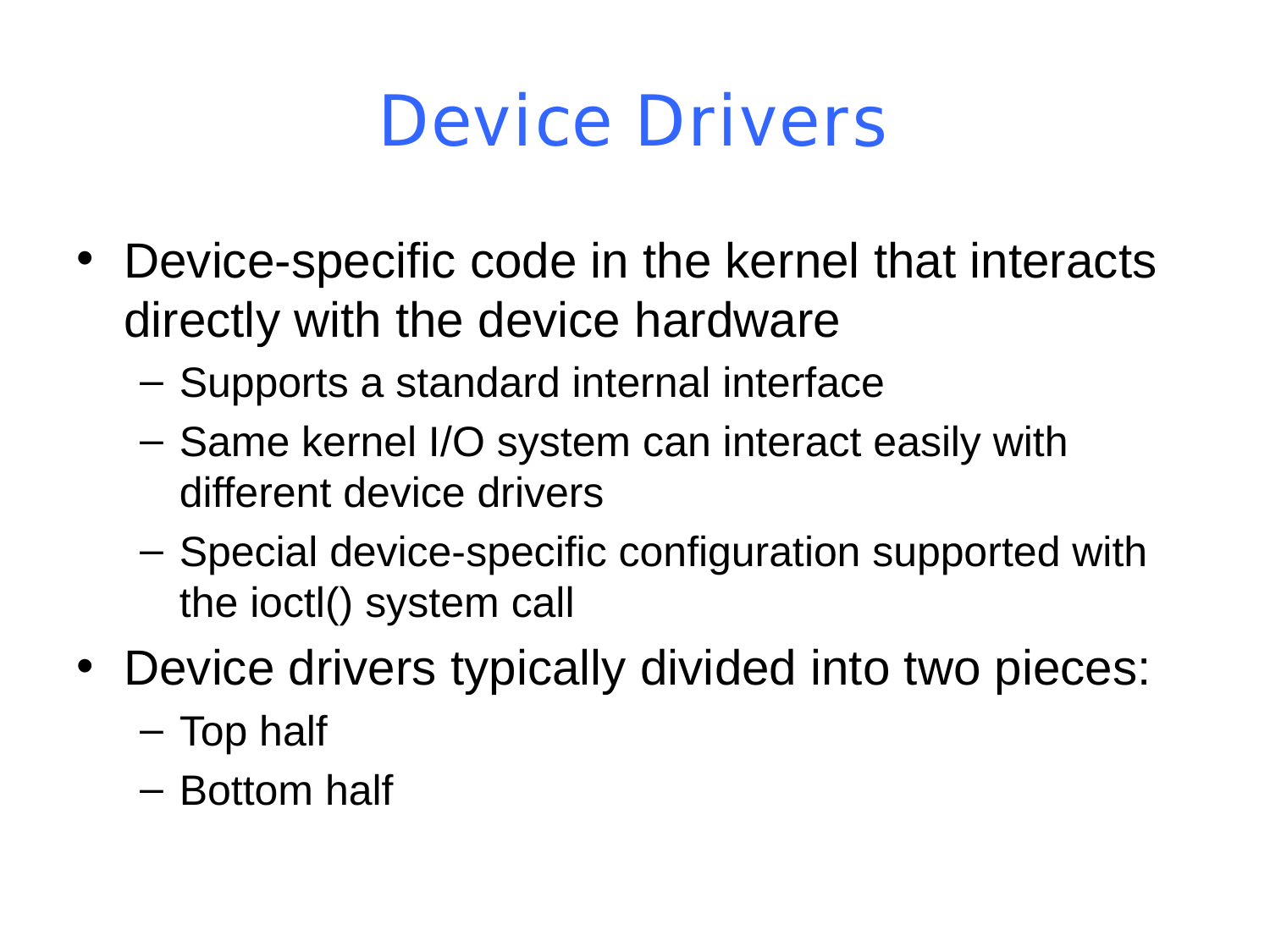

# Device Drivers
Device-specific code in the kernel that interacts directly with the device hardware
Supports a standard internal interface
Same kernel I/O system can interact easily with different device drivers
Special device-specific configuration supported with the ioctl() system call
Device drivers typically divided into two pieces:
Top half
Bottom half